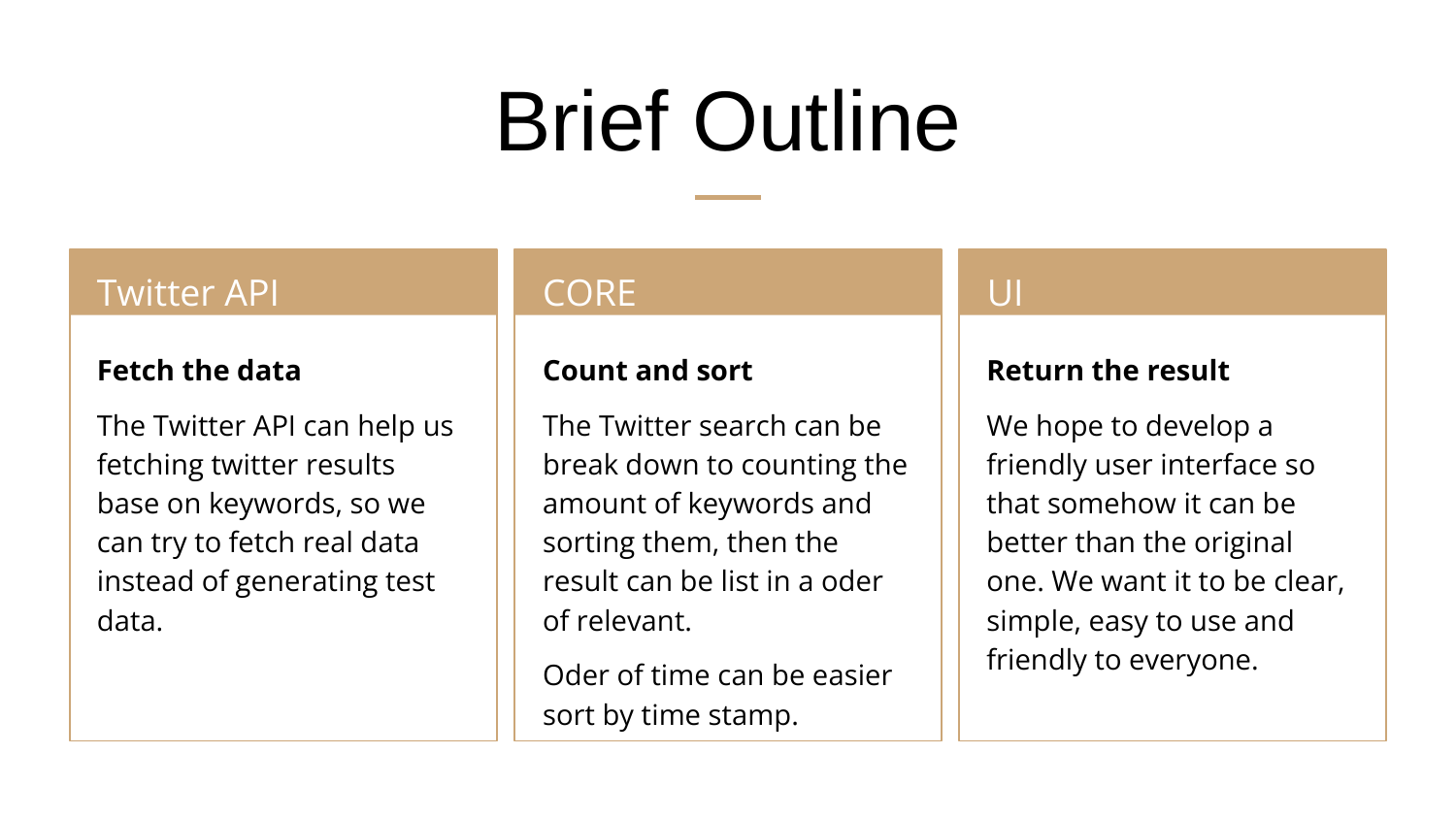

# Brief Outline
Twitter API
CORE
UI

Fetch the data
The Twitter API can help us fetching twitter results base on keywords, so we can try to fetch real data instead of generating test data.
Count and sort
The Twitter search can be break down to counting the amount of keywords and sorting them, then the result can be list in a oder of relevant.
Oder of time can be easier sort by time stamp.
Return the result
We hope to develop a friendly user interface so that somehow it can be better than the original one. We want it to be clear, simple, easy to use and friendly to everyone.